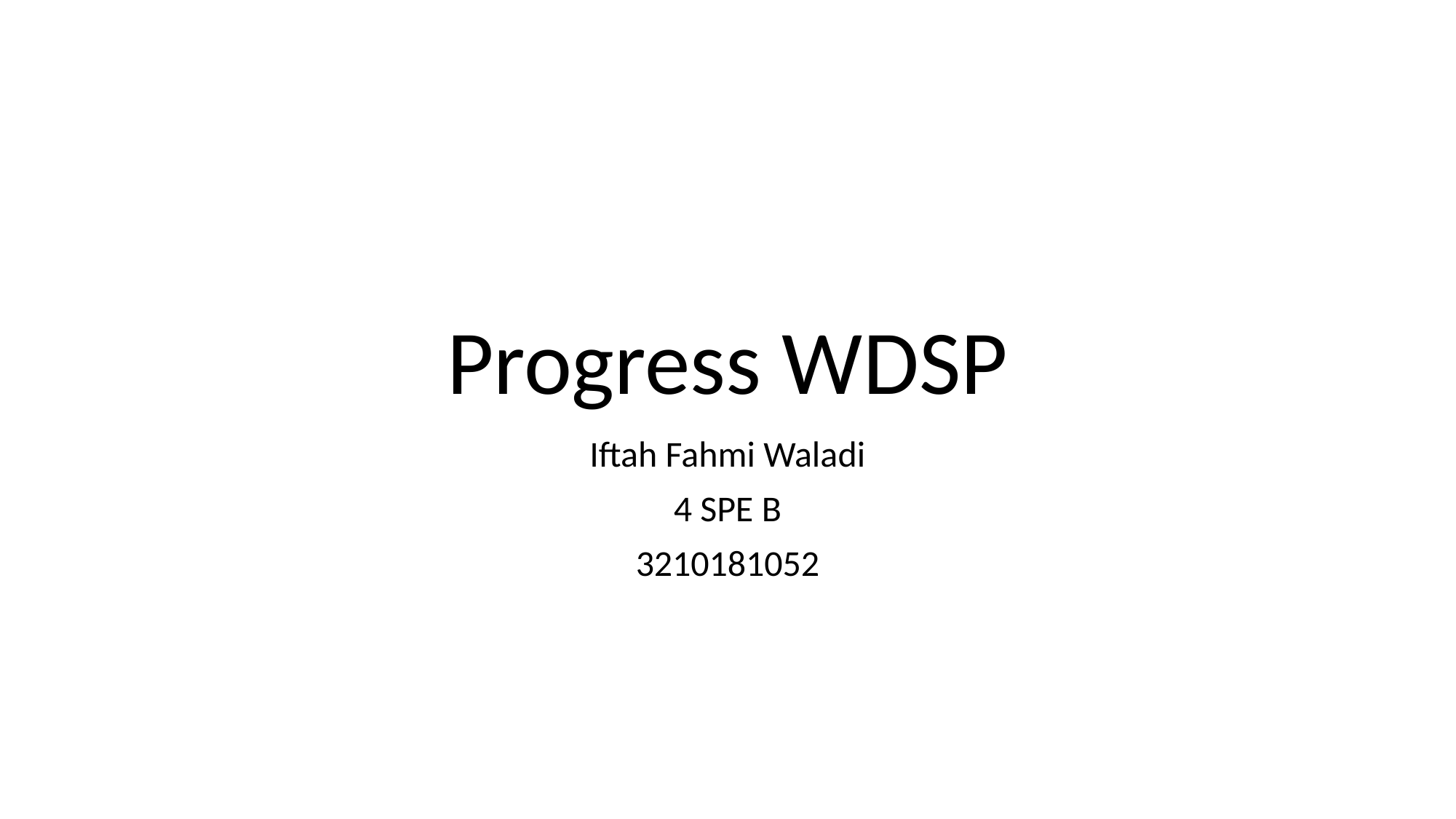

# Progress WDSP
Iftah Fahmi Waladi
4 SPE B
3210181052